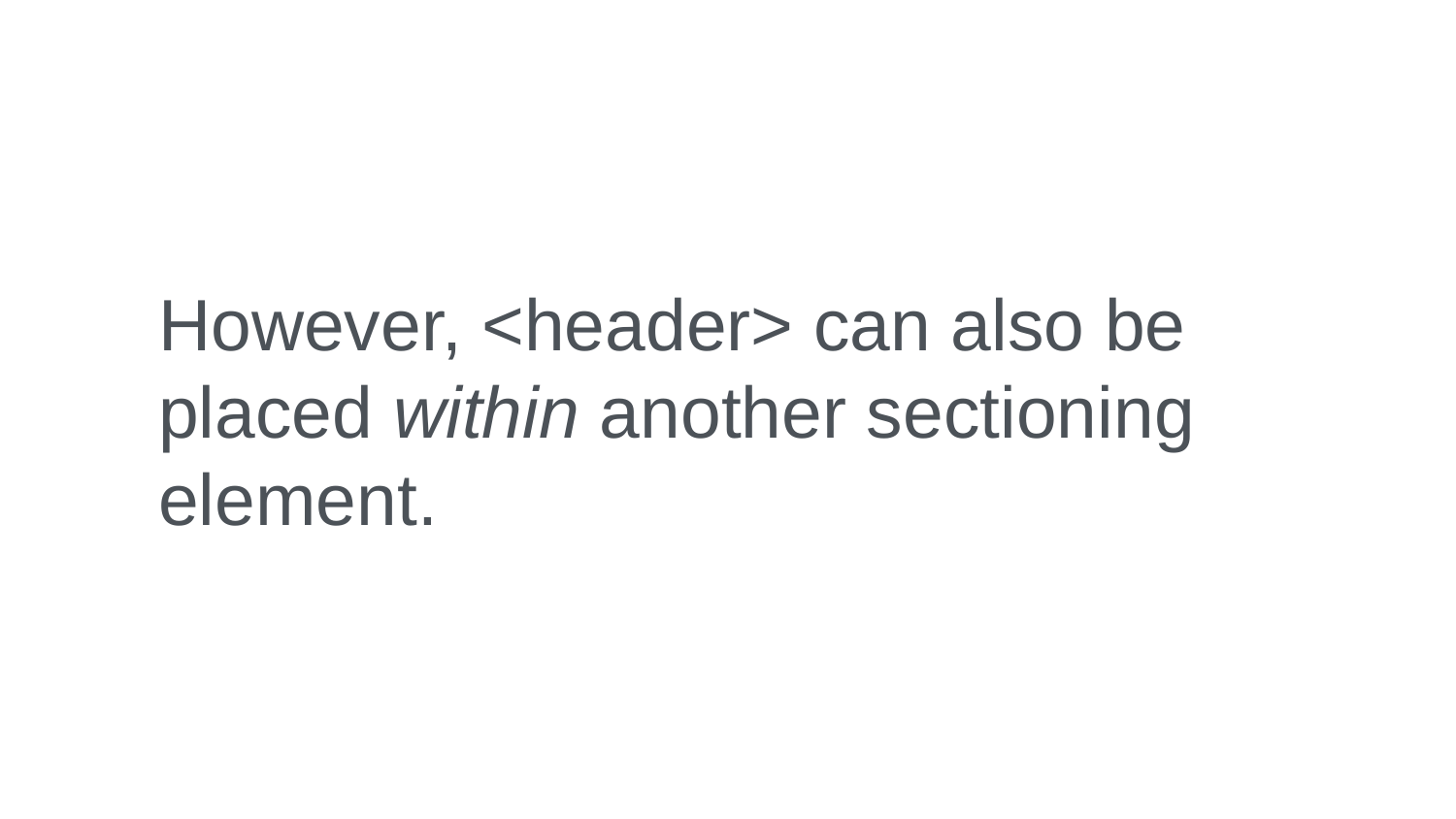

However, <header> can also be placed within another sectioning element.